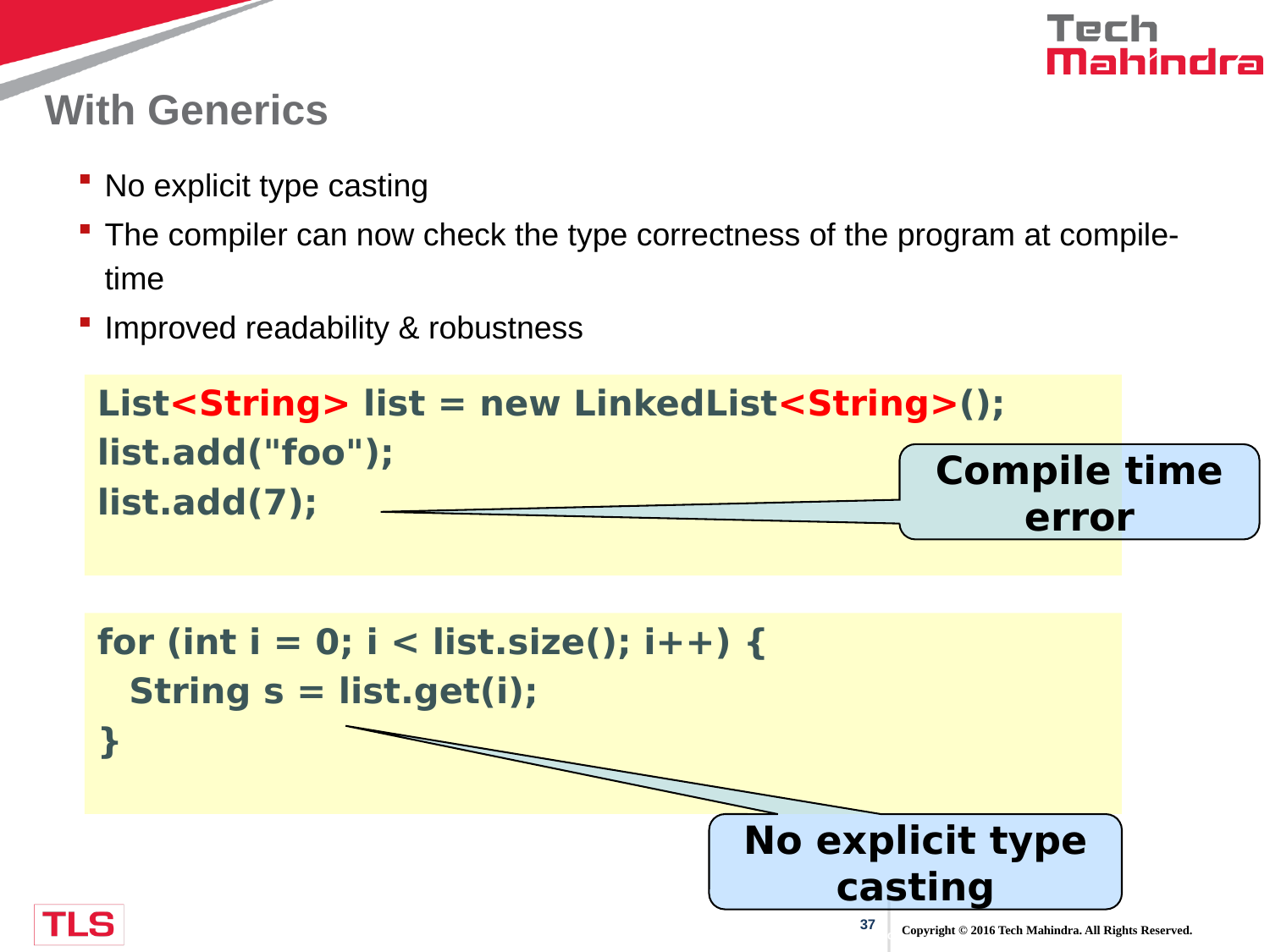

# With Generics
No explicit type casting
The compiler can now check the type correctness of the program at compile-time
Improved readability & robustness
List<String> list = new LinkedList<String>();
list.add("foo");
list.add(7);
Compile time error
for (int i = 0; i < list.size(); i++) {
	String s = list.get(i);
}
No explicit type casting
Copyright © 2016 Tech Mahindra. All Rights Reserved.
CONFIDENTIAL© Copyright 2008 Tech Mahindra Limited